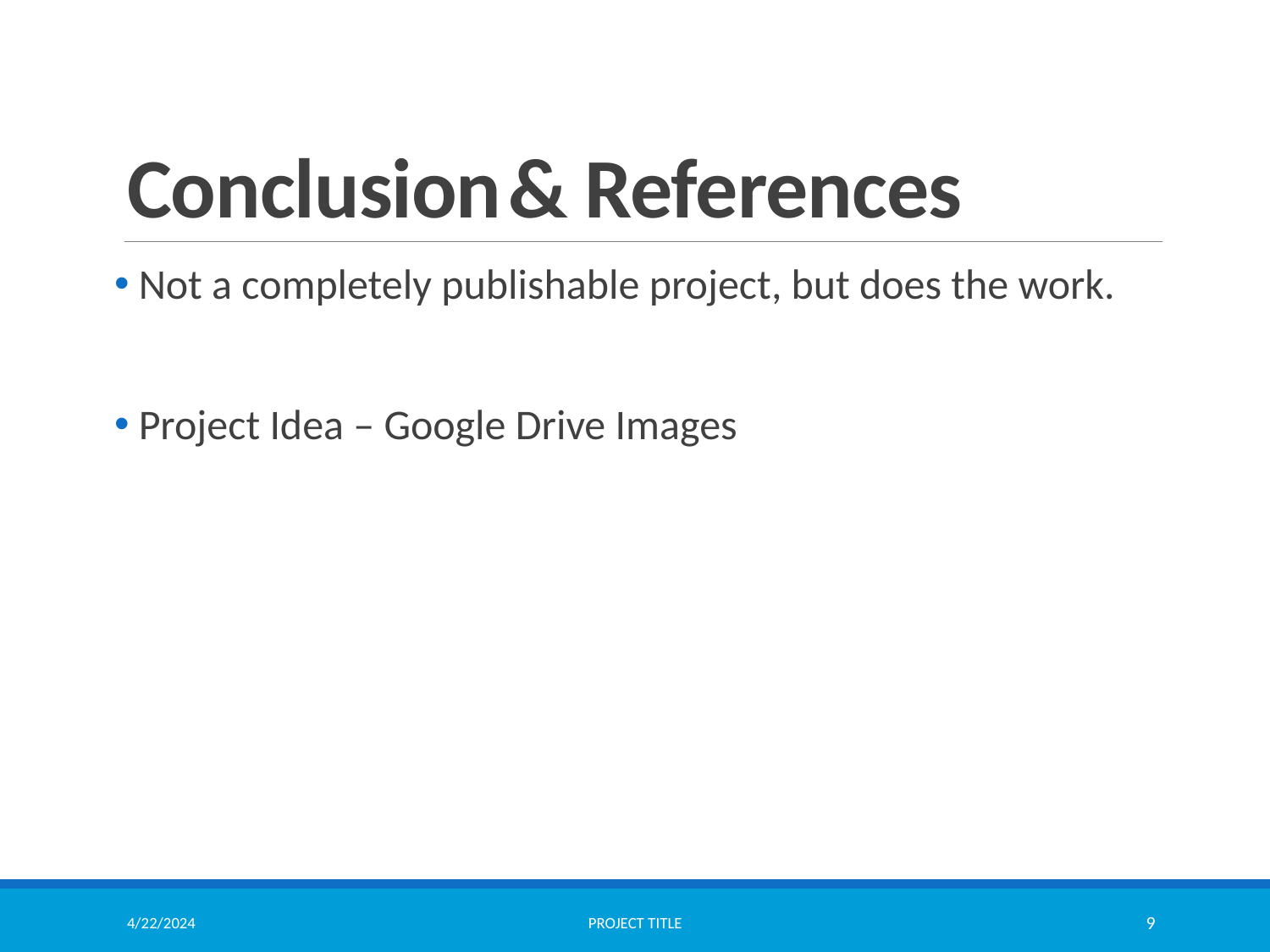

# Conclusion	& References
 Not a completely publishable project, but does the work.

 Project Idea – Google Drive Images
4/22/2024
Project Title
9